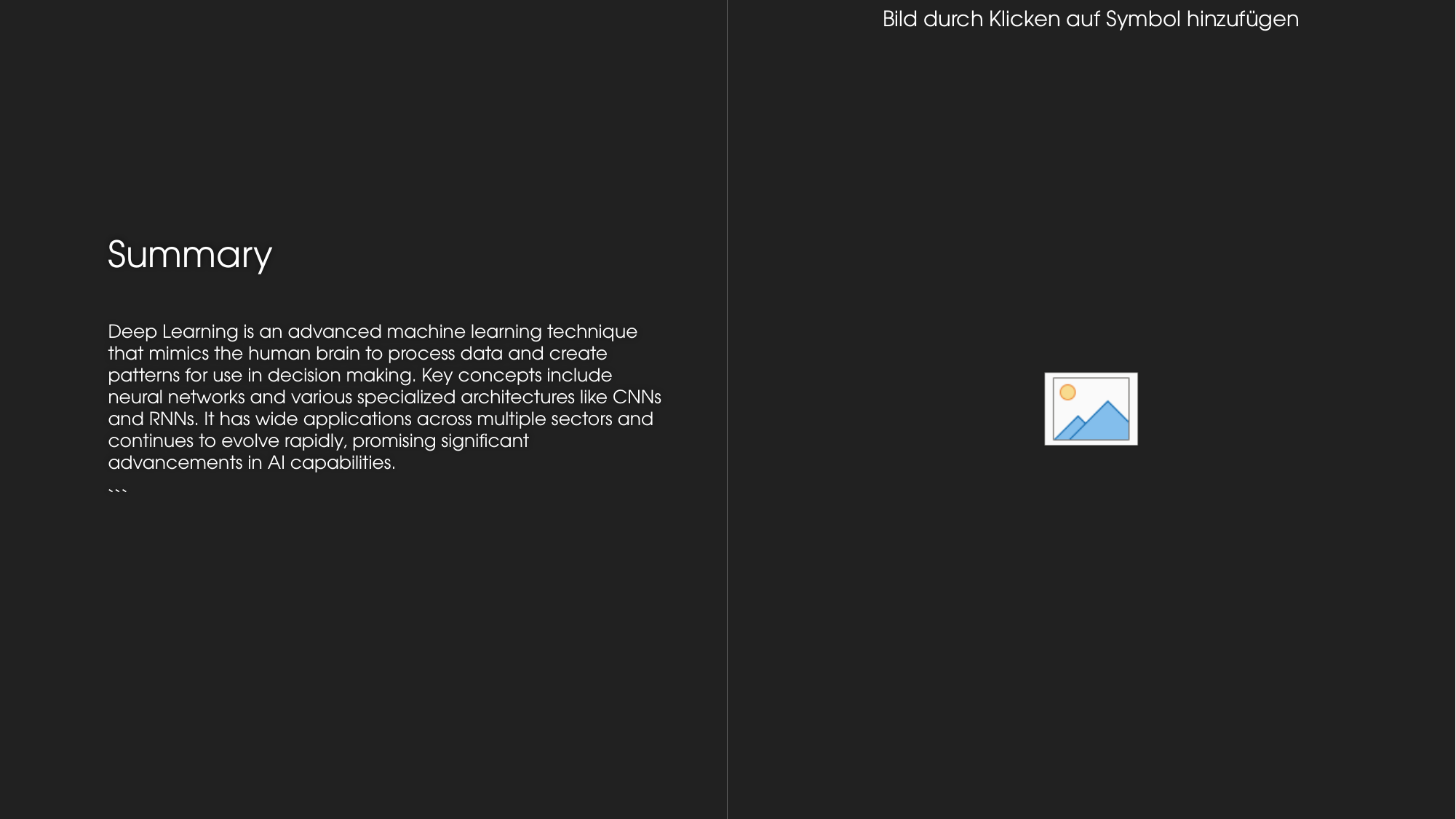

# Summary

Deep Learning is an advanced machine learning technique that mimics the human brain to process data and create patterns for use in decision making. Key concepts include neural networks and various specialized architectures like CNNs and RNNs. It has wide applications across multiple sectors and continues to evolve rapidly, promising significant advancements in AI capabilities.
```